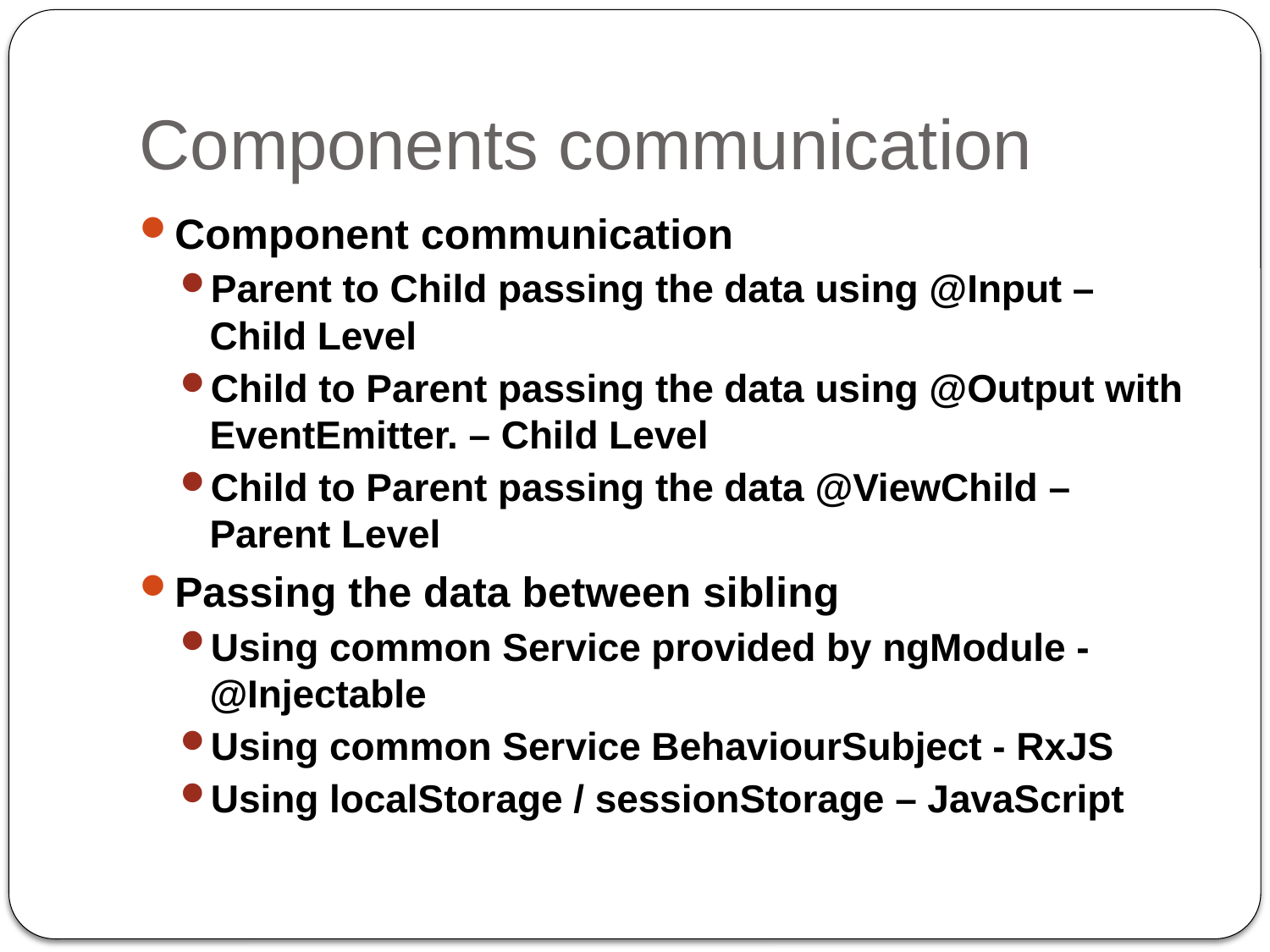

# Components communication
Component communication
Parent to Child passing the data using @Input – Child Level
Child to Parent passing the data using @Output with EventEmitter. – Child Level
Child to Parent passing the data @ViewChild – Parent Level
Passing the data between sibling
Using common Service provided by ngModule - @Injectable
Using common Service BehaviourSubject - RxJS
Using localStorage / sessionStorage – JavaScript